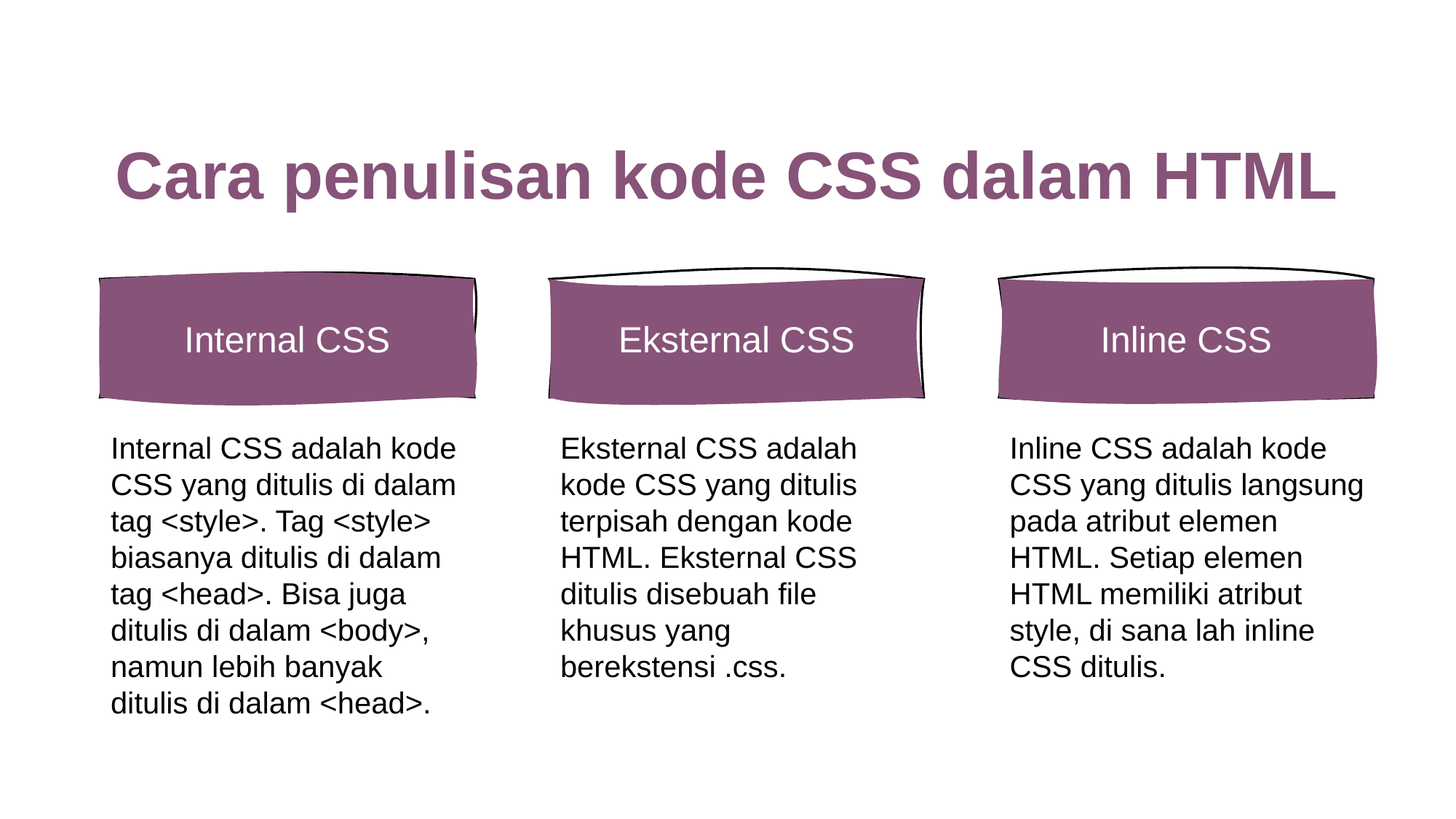

# Cara penulisan kode CSS dalam HTML
Internal CSS
Eksternal CSS
Inline CSS
Internal CSS adalah kode CSS yang ditulis di dalam tag <style>. Tag <style> biasanya ditulis di dalam tag <head>. Bisa juga ditulis di dalam <body>, namun lebih banyak ditulis di dalam <head>.
Eksternal CSS adalah kode CSS yang ditulis terpisah dengan kode HTML. Eksternal CSS ditulis disebuah file khusus yang berekstensi .css.
Inline CSS adalah kode CSS yang ditulis langsung pada atribut elemen HTML. Setiap elemen HTML memiliki atribut style, di sana lah inline CSS ditulis.